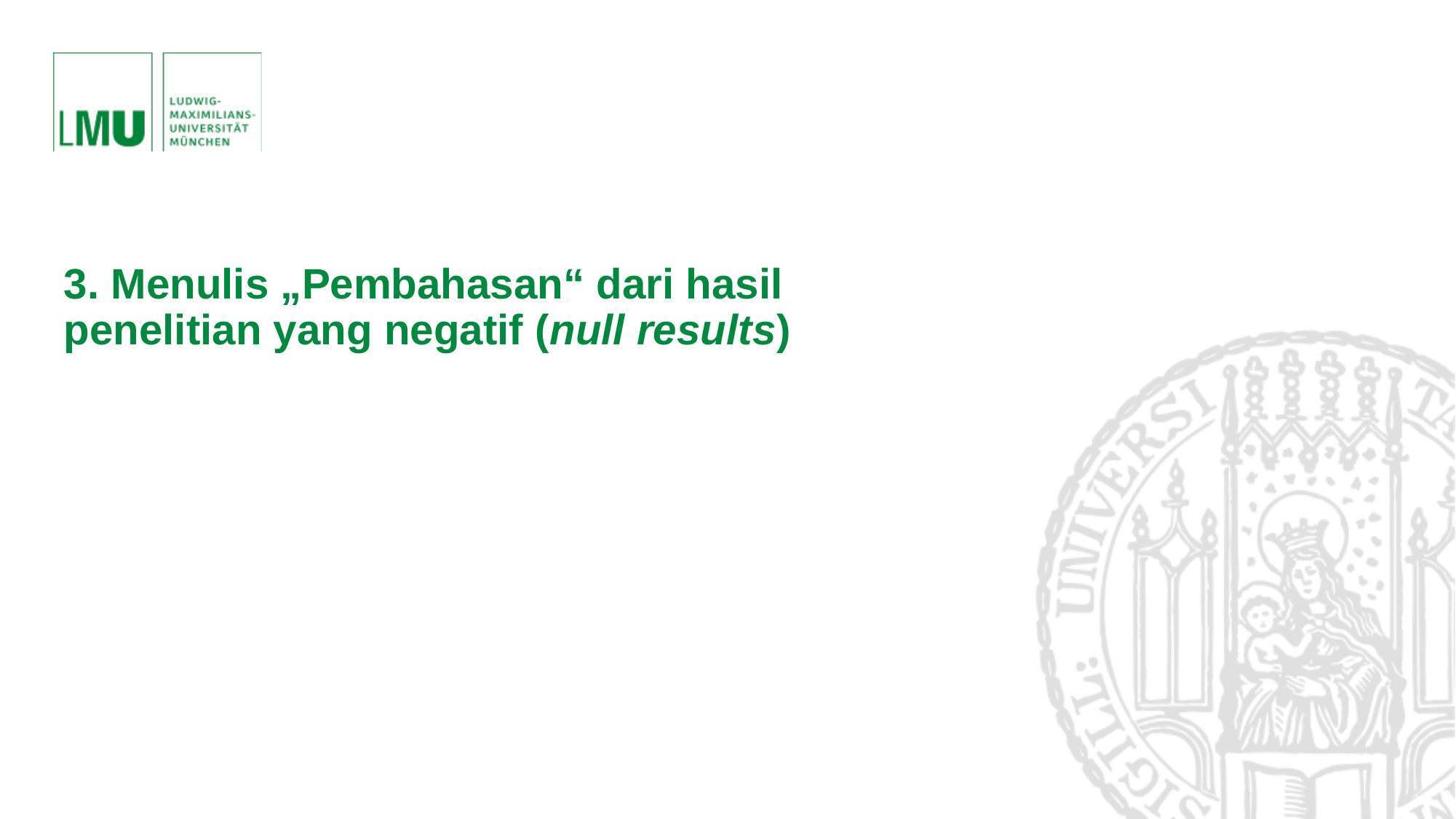

# 3. Menulis „Pembahasan“ dari hasil penelitian yang negatif (null results)